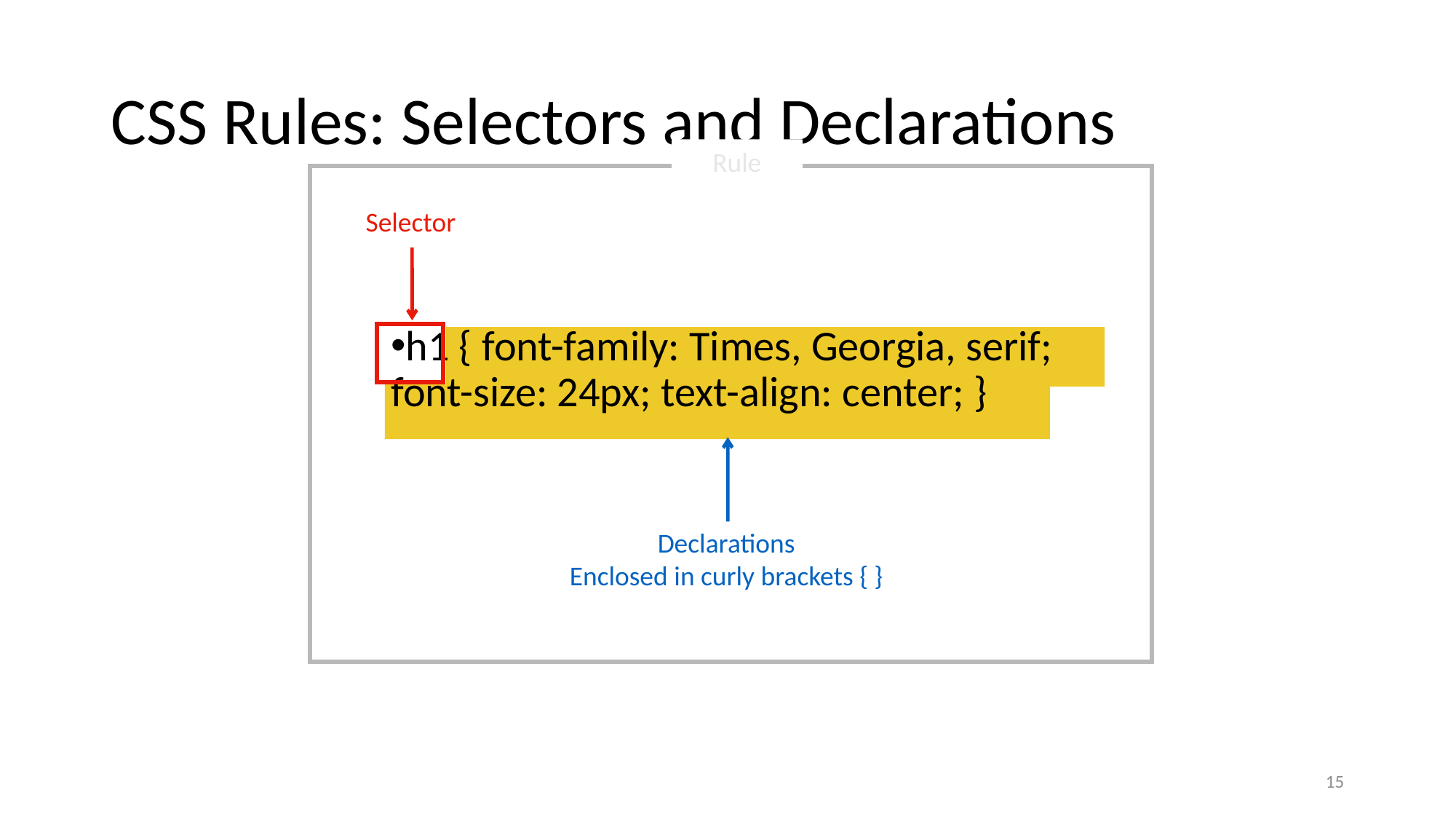

# CSS Rules: Selectors and Declarations
Rule

Selector

h1 { font-family: Times, Georgia, serif;
font-size: 24px; text-align: center; }

Declarations
Enclosed in curly brackets { }
15